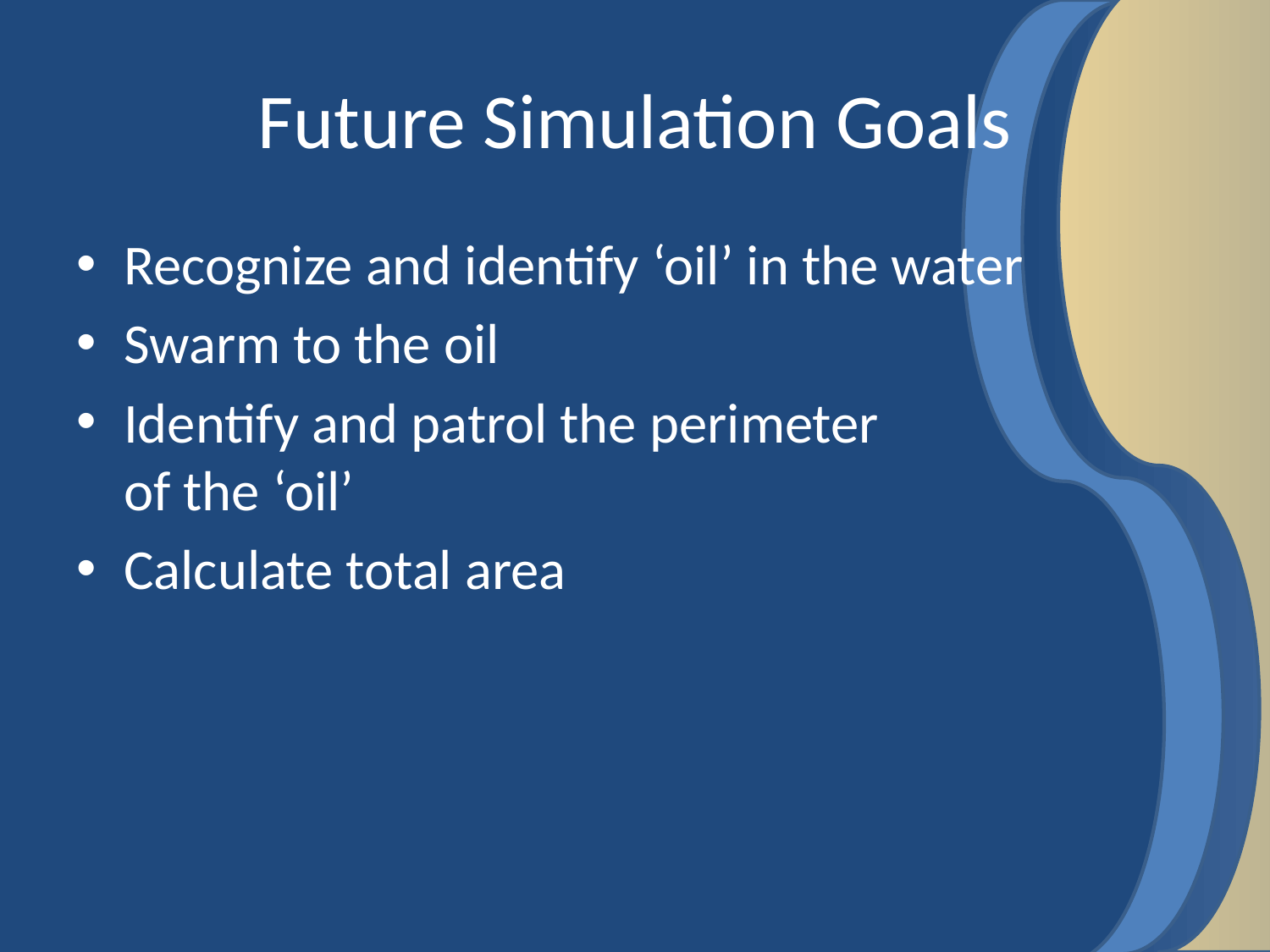

# Future Simulation Goals
Recognize and identify ‘oil’ in the water
Swarm to the oil
Identify and patrol the perimeter
of the ‘oil’
Calculate total area